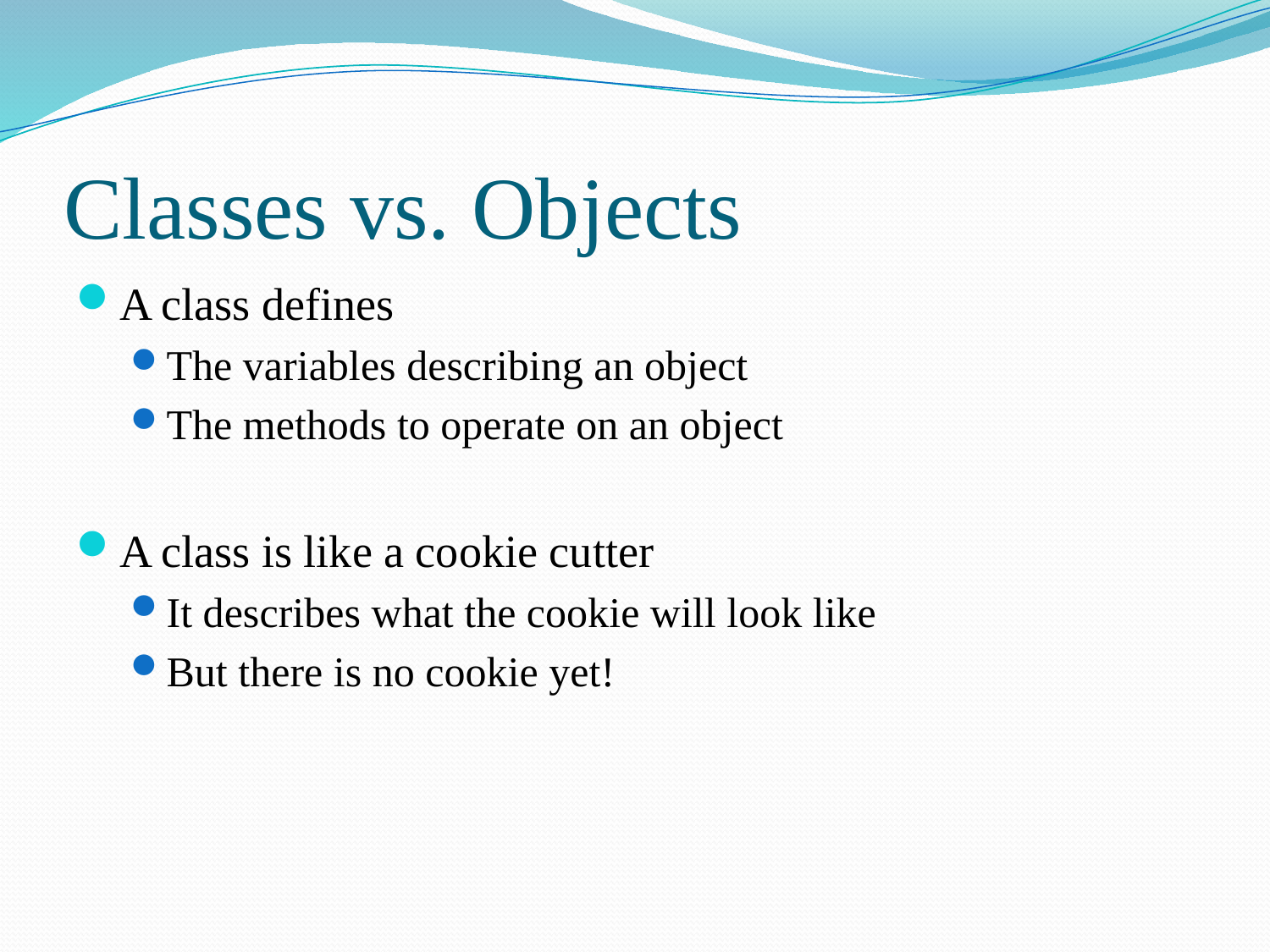

# Classes vs. Objects
A class defines
The variables describing an object
The methods to operate on an object

A class is like a cookie cutter
It describes what the cookie will look like
But there is no cookie yet!